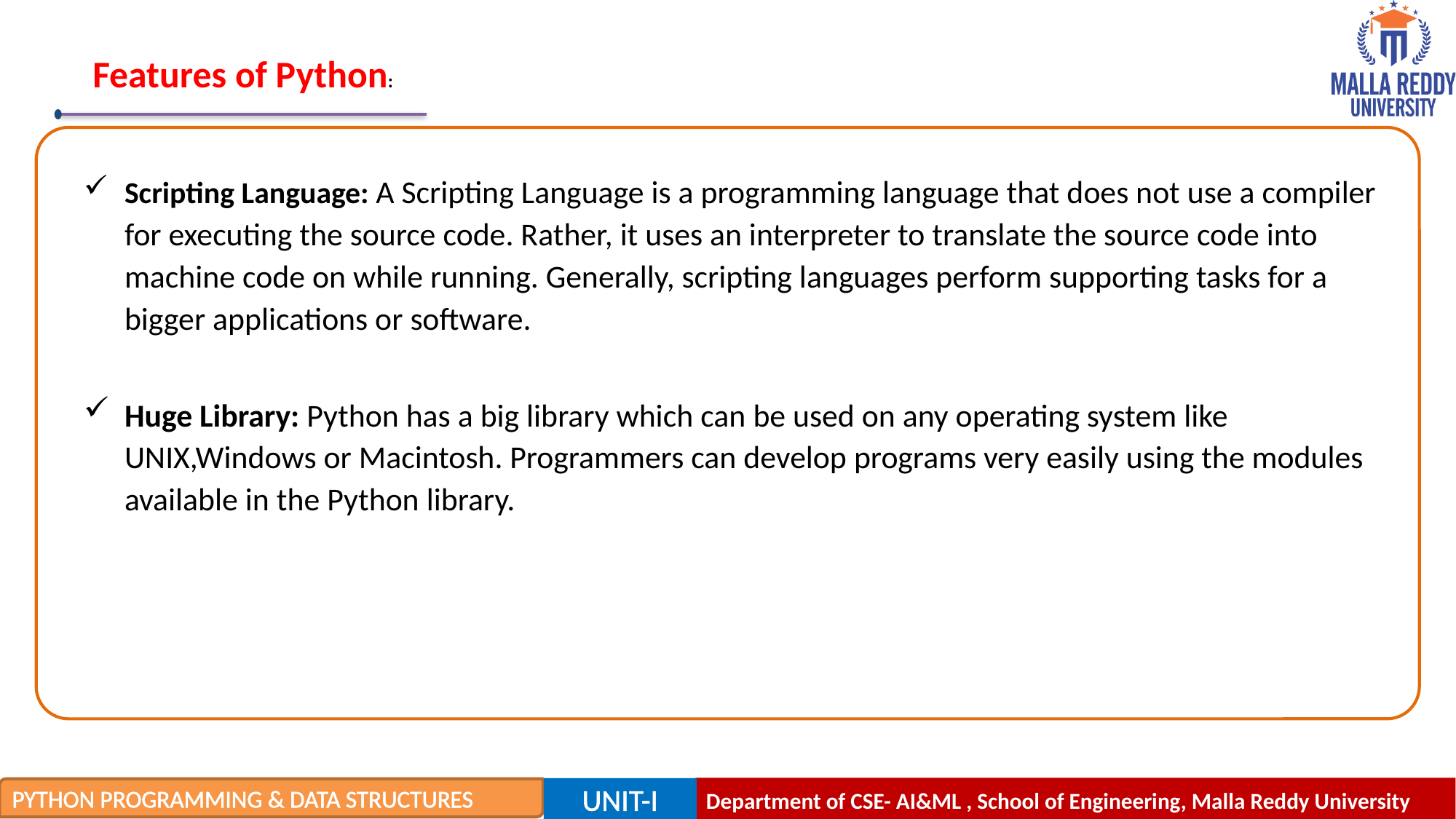

Features of Python:

Scripting Language: A Scripting Language is a programming language that does not use a compiler for executing the source code. Rather, it uses an interpreter to translate the source code into machine code on while running. Generally, scripting languages perform supporting tasks for a bigger applications or software.

Huge Library: Python has a big library which can be used on any operating system like UNIX,Windows or Macintosh. Programmers can develop programs very easily using the modules available in the Python library.